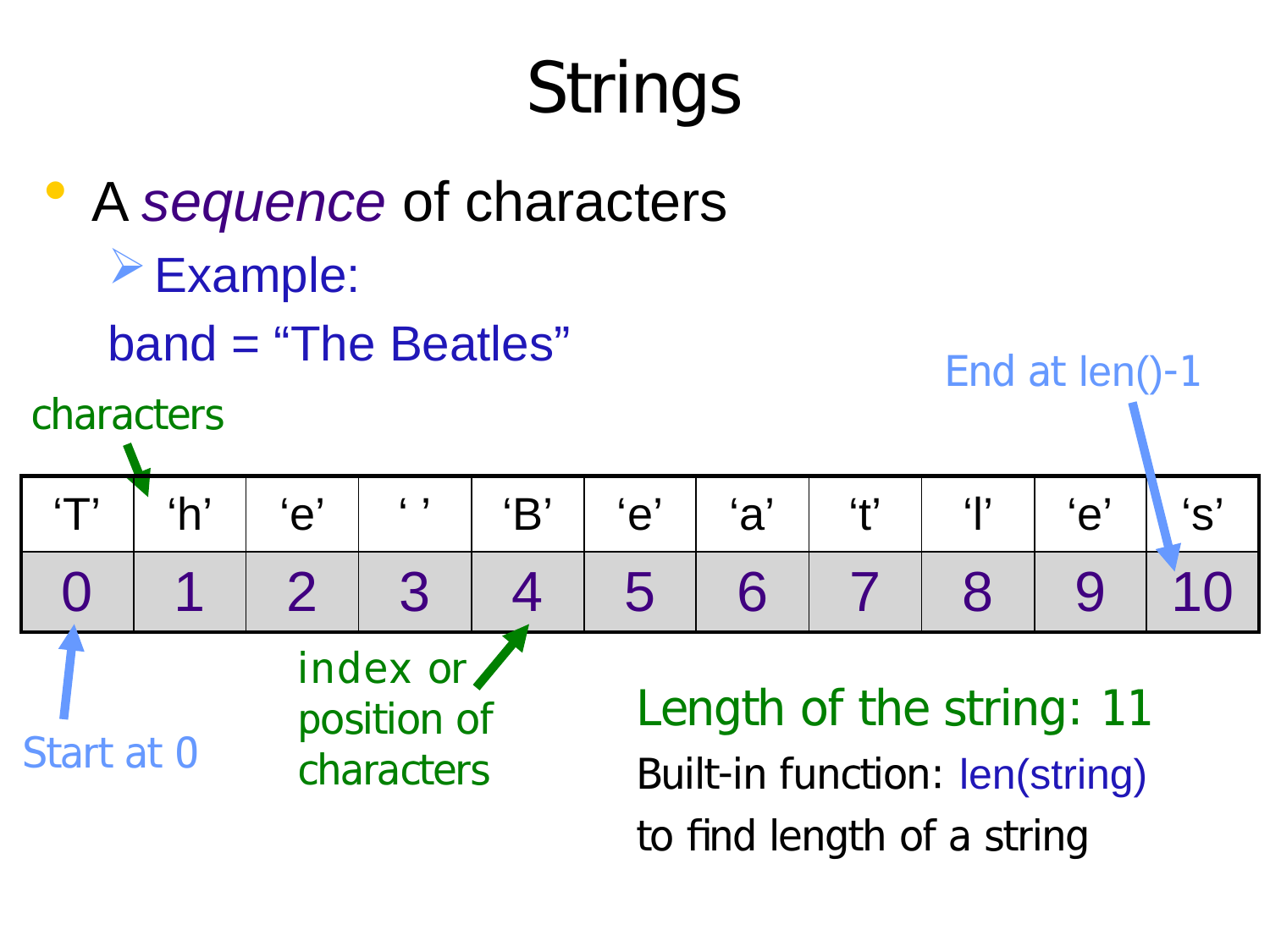

# Strings
A sequence of characters
Example:
band = “The Beatles”
End at len()-1
characters

| ‘T’ | ‘h’ | ‘e’ | ‘ ’ | ‘B’ | ‘e’ | ‘a’ | ‘t’ | ‘l’ | ‘e’ | ‘s’ |
| --- | --- | --- | --- | --- | --- | --- | --- | --- | --- | --- |
| 0 | 1 | 2 | 3 | 4 | 5 | 6 | 7 | 8 | 9 | 10 |

index or position of
characters
Length of the string: 11
Built-in function: len(string)
to find length of a string
Start at 0